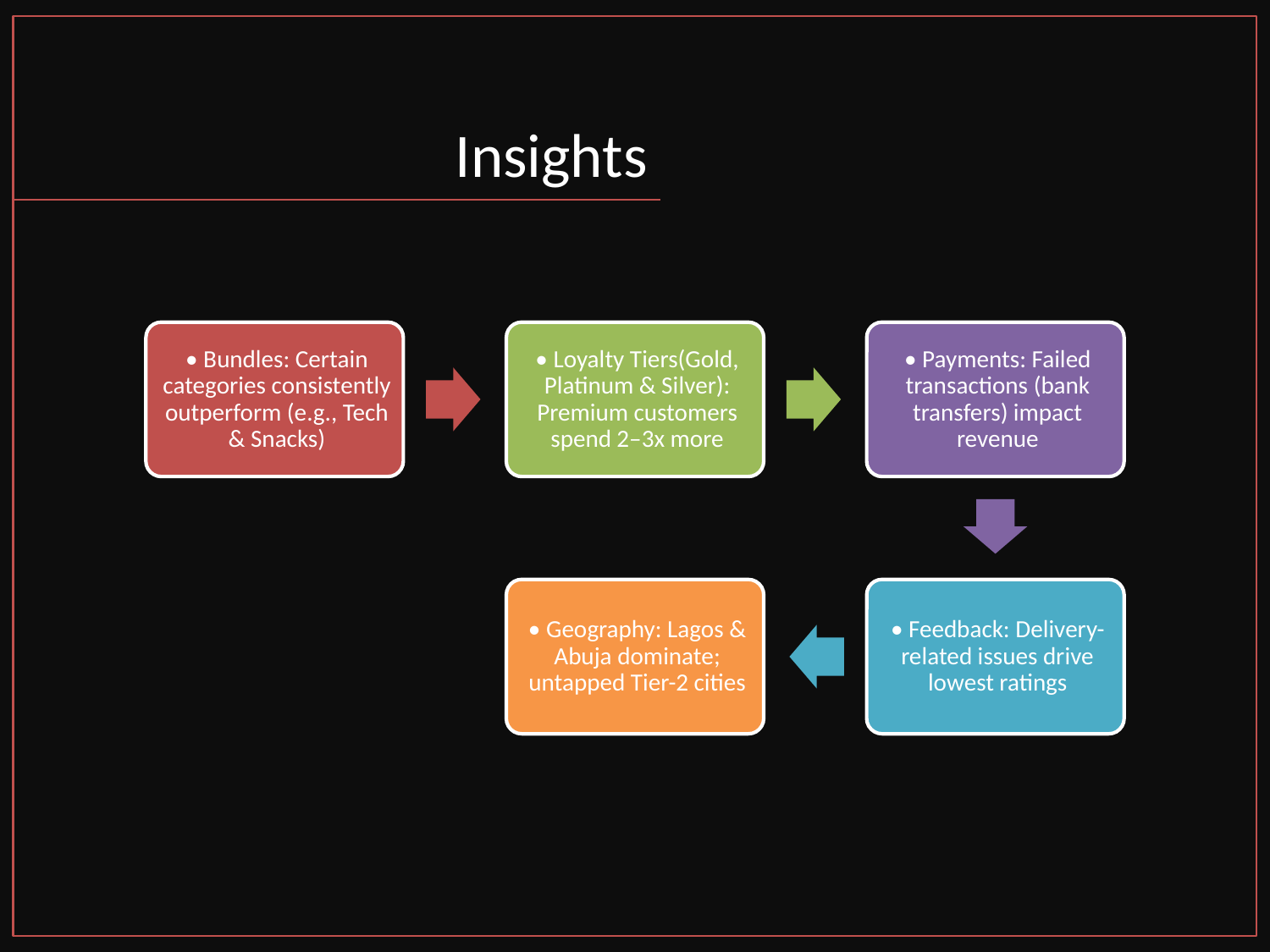

# Insights
• Bundles: Certain categories consistently outperform (e.g., Tech & Snacks)

• Loyalty Tiers(Gold, Platinum & Silver): Premium customers spend 2–3x more

• Payments: Failed transactions (bank transfers) impact revenue

• Feedback: Delivery-related issues drive lowest ratings

• Geography: Lagos & Abuja dominate; untapped Tier-2 cities